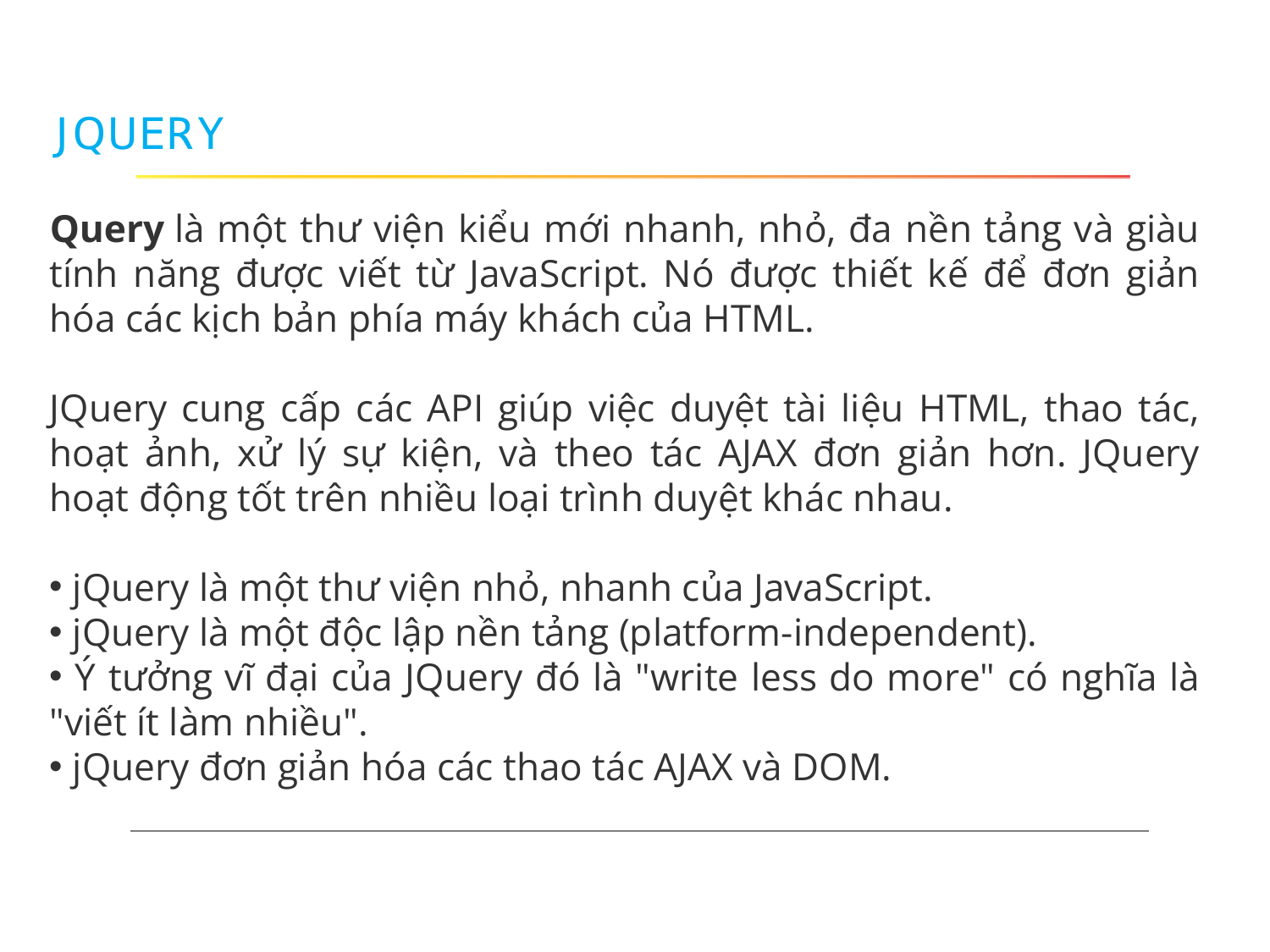

JQUERY

Query là một thư viện kiểu mới nhanh, nhỏ, đa nền tảng và giàu tính năng được viết từ JavaScript. Nó được thiết kế để đơn giản hóa các kịch bản phía máy khách của HTML.

JQuery cung cấp các API giúp việc duyệt tài liệu HTML, thao tác, hoạt ảnh, xử lý sự kiện, và theo tác AJAX đơn giản hơn. JQuery hoạt động tốt trên nhiều loại trình duyệt khác nhau.

 jQuery là một thư viện nhỏ, nhanh của JavaScript.
 jQuery là một độc lập nền tảng (platform-independent).
 Ý tưởng vĩ đại của JQuery đó là "write less do more" có nghĩa là "viết ít làm nhiều".
 jQuery đơn giản hóa các thao tác AJAX và DOM.